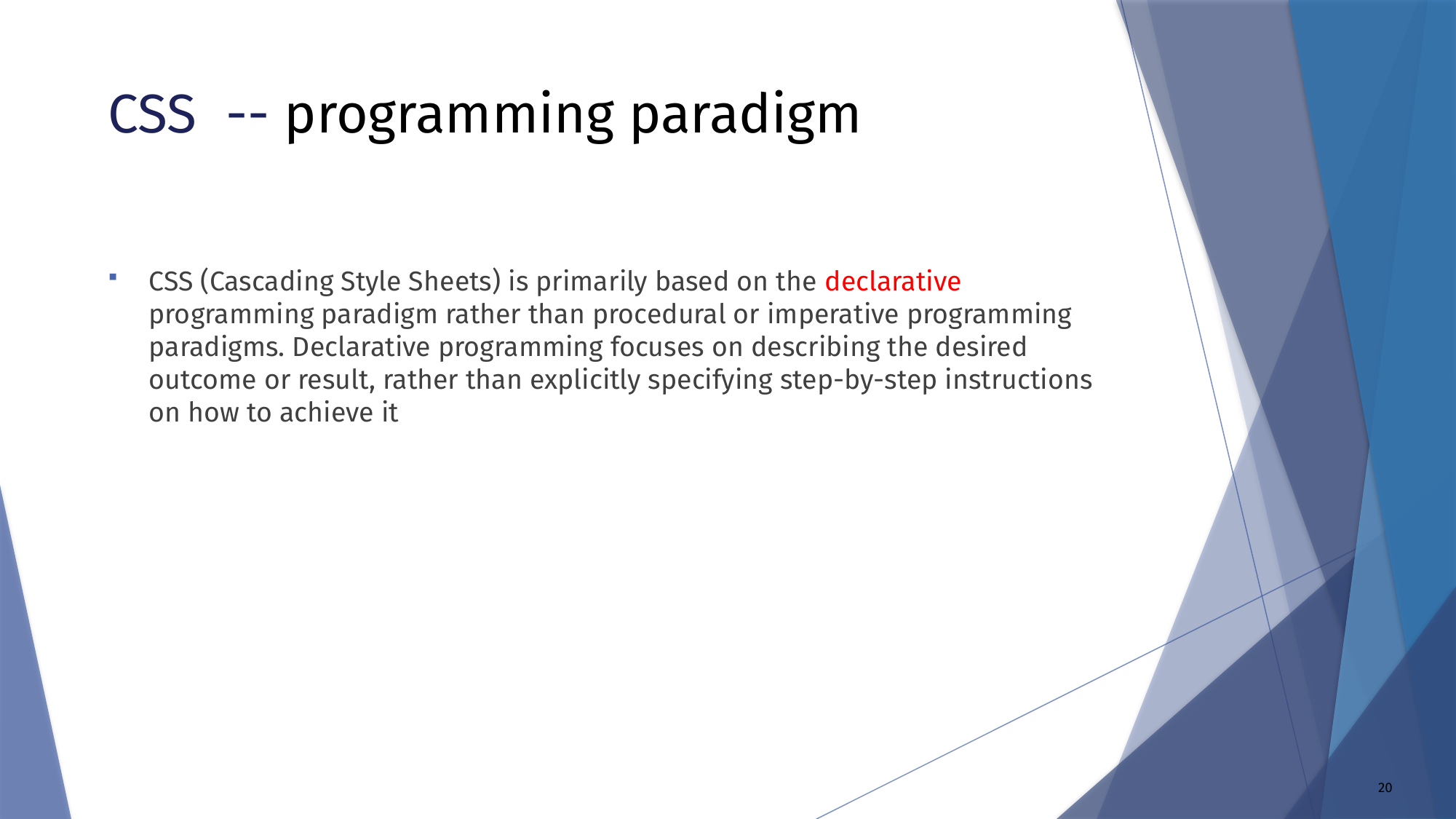

# CSS  -- programming paradigm
CSS (Cascading Style Sheets) is primarily based on the declarative programming paradigm rather than procedural or imperative programming paradigms. Declarative programming focuses on describing the desired outcome or result, rather than explicitly specifying step-by-step instructions on how to achieve it
20